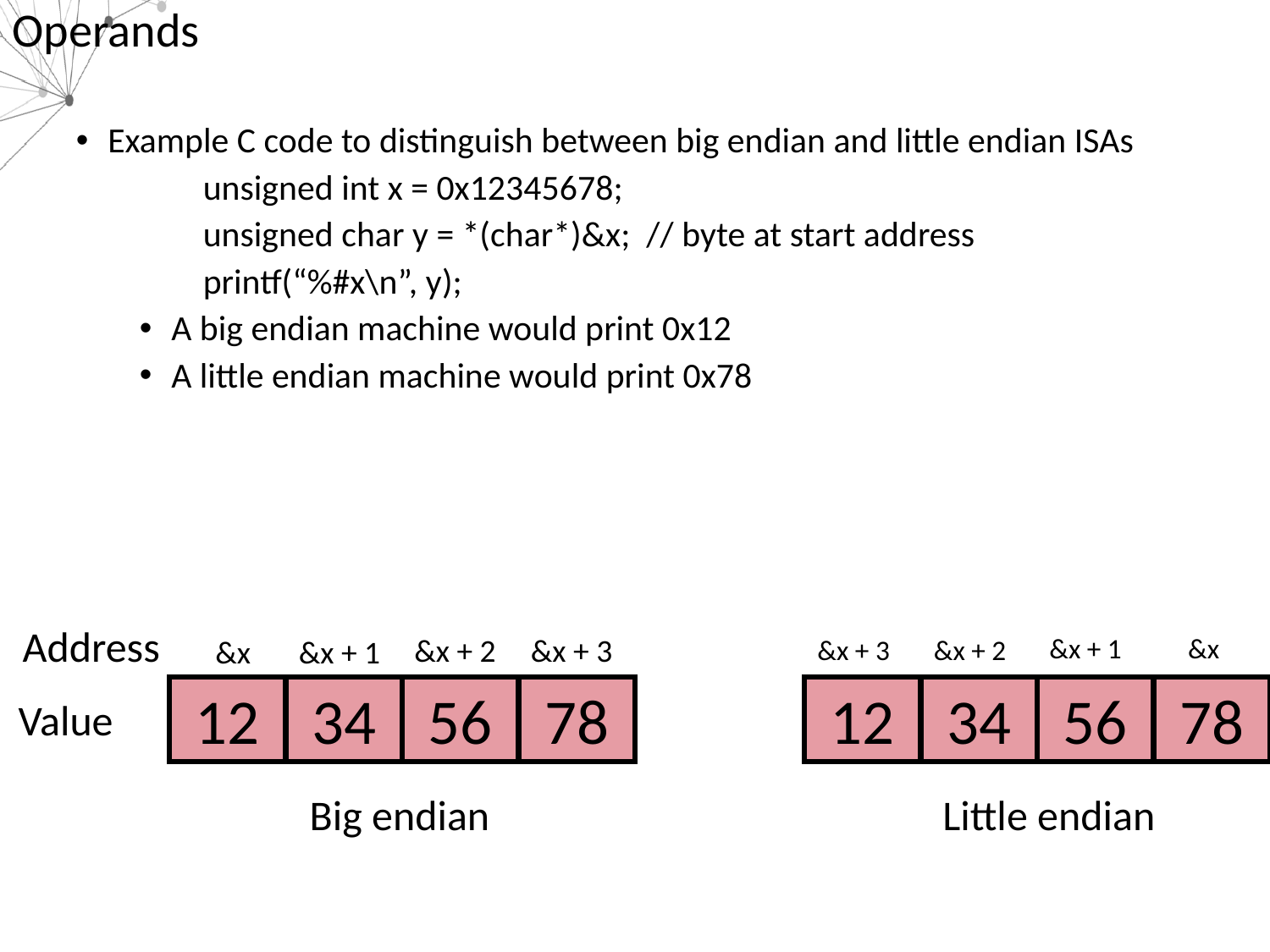

# Operands
Example C code to distinguish between big endian and little endian ISAs
unsigned int x = 0x12345678;
unsigned char y = *(char*)&x;  // byte at start address
printf(“%#x\n”, y);
A big endian machine would print 0x12
A little endian machine would print 0x78

Address
&x + 2
&x + 3
&x + 1
&x
&x
&x + 1
&x + 3
&x + 2
12
34
56
78
12
34
56
78
Value
Big endian
Little endian